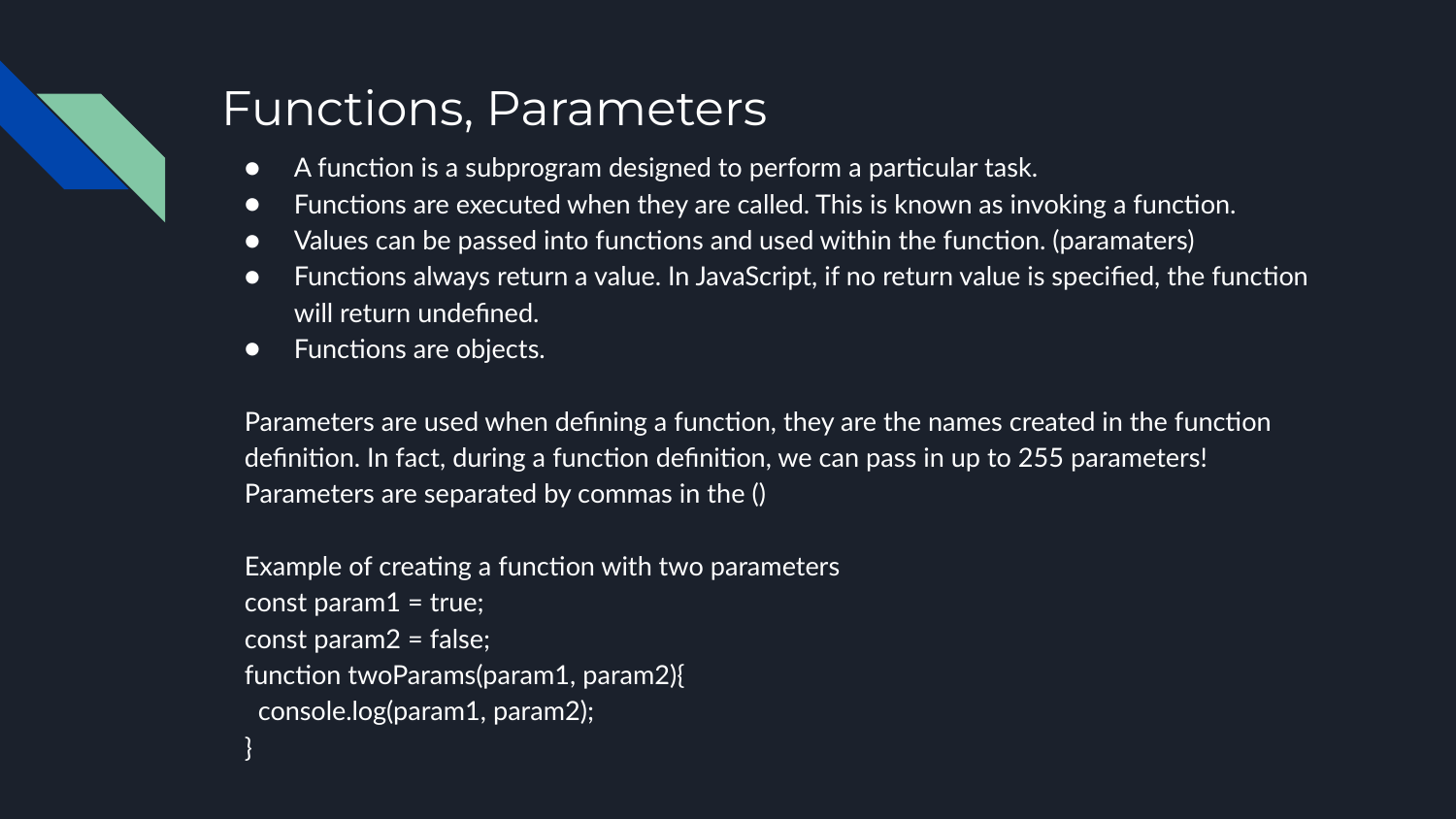

# Functions, Parameters
A function is a subprogram designed to perform a particular task.
Functions are executed when they are called. This is known as invoking a function.
Values can be passed into functions and used within the function. (paramaters)
Functions always return a value. In JavaScript, if no return value is specified, the function will return undefined.
Functions are objects.

Parameters are used when defining a function, they are the names created in the function definition. In fact, during a function definition, we can pass in up to 255 parameters! Parameters are separated by commas in the ()

Example of creating a function with two parameters
const param1 = true;
const param2 = false;
function twoParams(param1, param2){
  console.log(param1, param2);
}